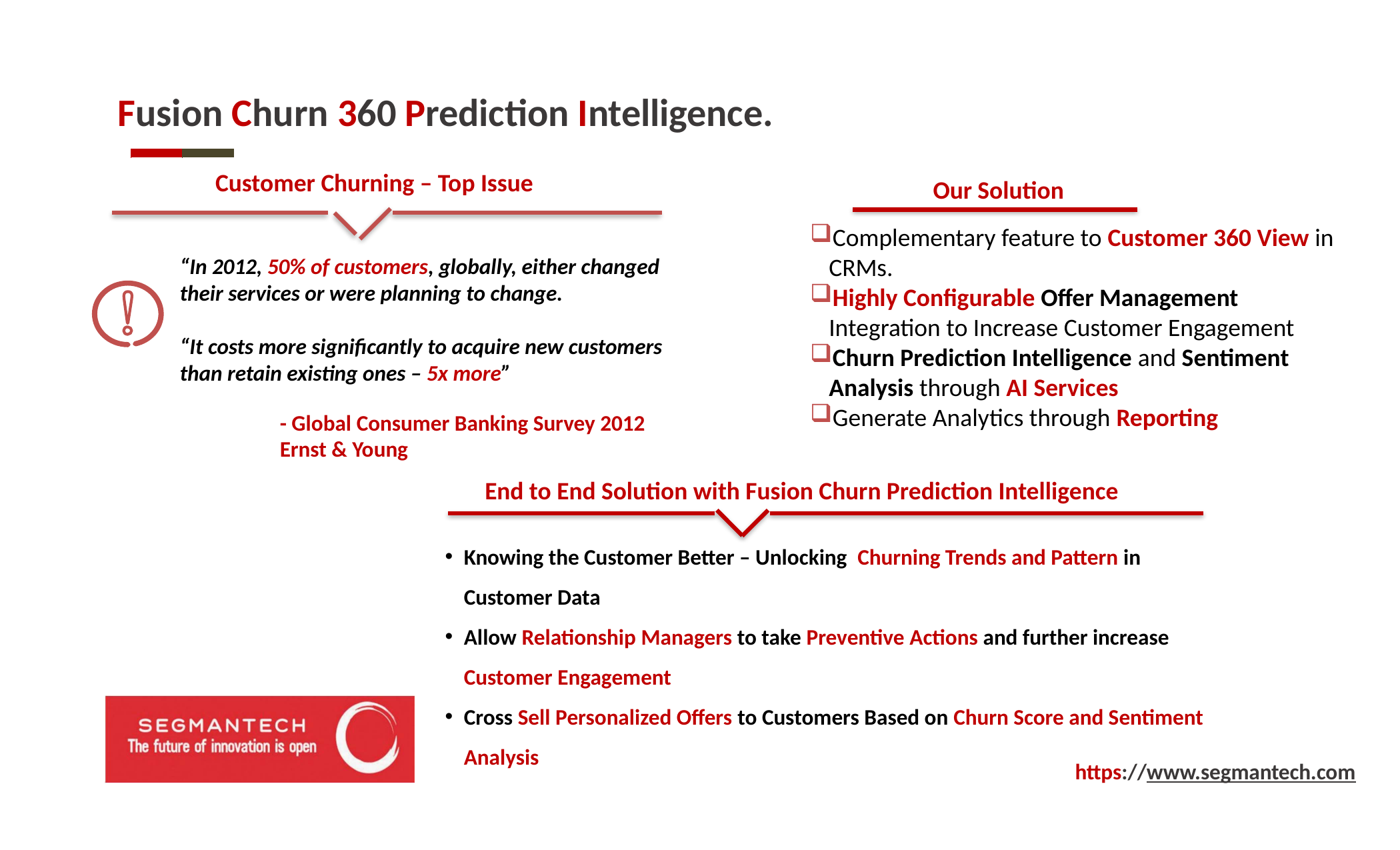

# Fusion Churn 360 Prediction Intelligence.

Customer Churning – Top Issue
“In 2012, 50% of customers, globally, either changed their services or were planning to change.

“It costs more significantly to acquire new customers than retain existing ones – 5x more”

 	- Global Consumer Banking Survey 2012 		Ernst & Young

Our Solution
Complementary feature to Customer 360 View in CRMs.
Highly Configurable Offer Management Integration to Increase Customer Engagement
Churn Prediction Intelligence and Sentiment Analysis through AI Services
Generate Analytics through Reporting

End to End Solution with Fusion Churn Prediction Intelligence
Knowing the Customer Better – Unlocking  Churning Trends and Pattern in Customer Data
Allow Relationship Managers to take Preventive Actions and further increase Customer Engagement
Cross Sell Personalized Offers to Customers Based on Churn Score and Sentiment Analysis
https://www.segmantech.com